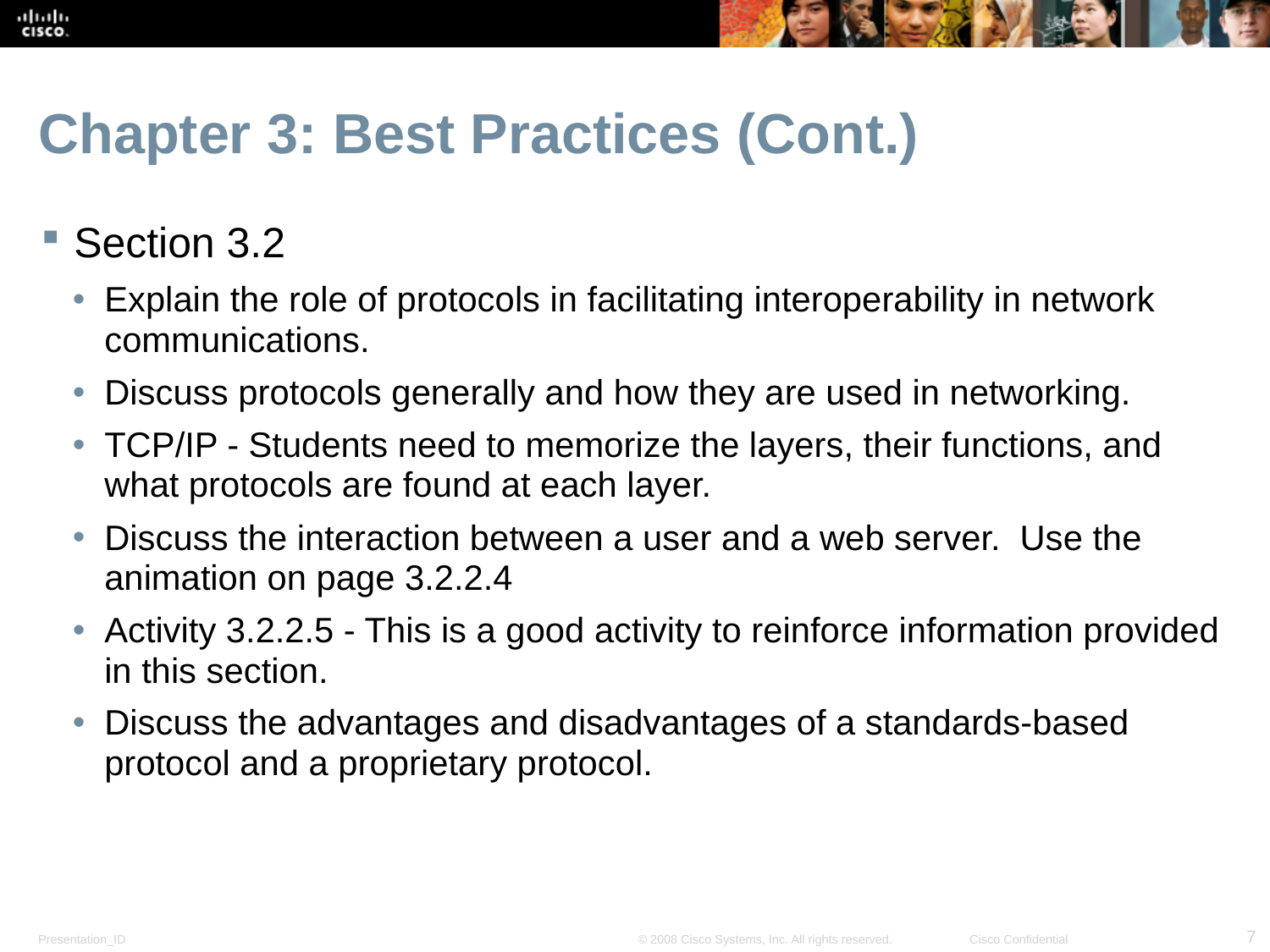

# Chapter 3: Best Practices (Cont.)
Section 3.2
Explain the role of protocols in facilitating interoperability in network communications.
Discuss protocols generally and how they are used in networking.
TCP/IP - Students need to memorize the layers, their functions, and what protocols are found at each layer.
Discuss the interaction between a user and a web server.  Use the animation on page 3.2.2.4
Activity 3.2.2.5 - This is a good activity to reinforce information provided in this section.
Discuss the advantages and disadvantages of a standards-based protocol and a proprietary protocol.